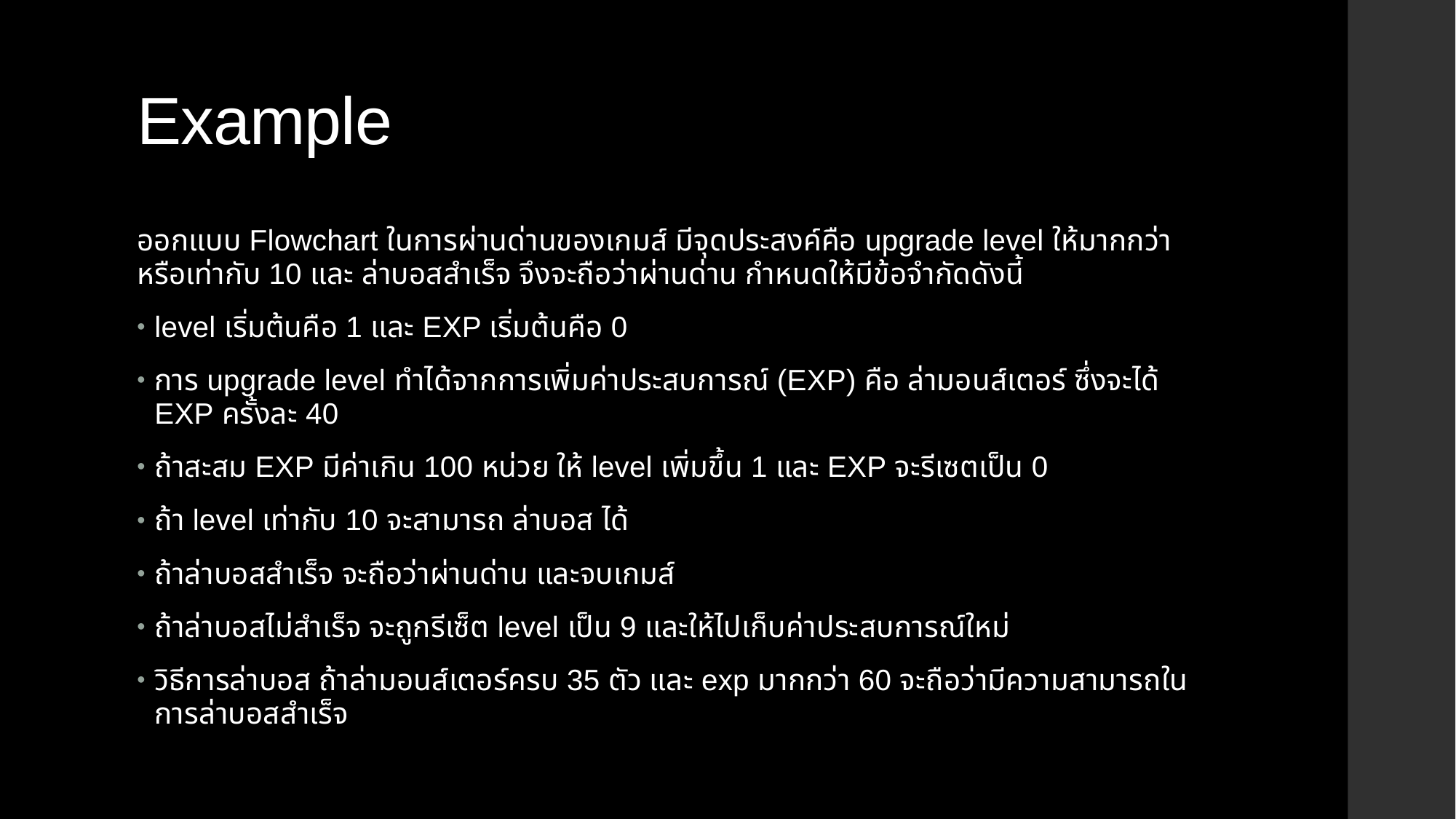

# Example
ออกแบบ Flowchart ในการผ่านด่านของเกมส์ มีจุดประสงค์คือ upgrade level ให้มากกว่าหรือเท่ากับ 10 และ ล่าบอสสำเร็จ จึงจะถือว่าผ่านด่าน กำหนดให้มีข้อจำกัดดังนี้
level เริ่มต้นคือ 1 และ EXP เริ่มต้นคือ 0
การ upgrade level ทำได้จากการเพิ่มค่าประสบการณ์ (EXP) คือ ล่ามอนส์เตอร์ ซึ่งจะได้ EXP ครั้งละ 40
ถ้าสะสม EXP มีค่าเกิน 100 หน่วย ให้ level เพิ่มขึ้น 1 และ EXP จะรีเซตเป็น 0
ถ้า level เท่ากับ 10 จะสามารถ ล่าบอส ได้
ถ้าล่าบอสสำเร็จ จะถือว่าผ่านด่าน และจบเกมส์
ถ้าล่าบอสไม่สำเร็จ จะถูกรีเซ็ต level เป็น 9 และให้ไปเก็บค่าประสบการณ์ใหม่
วิธีการล่าบอส ถ้าล่ามอนส์เตอร์ครบ 35 ตัว และ exp มากกว่า 60 จะถือว่ามีความสามารถในการล่าบอสสำเร็จ